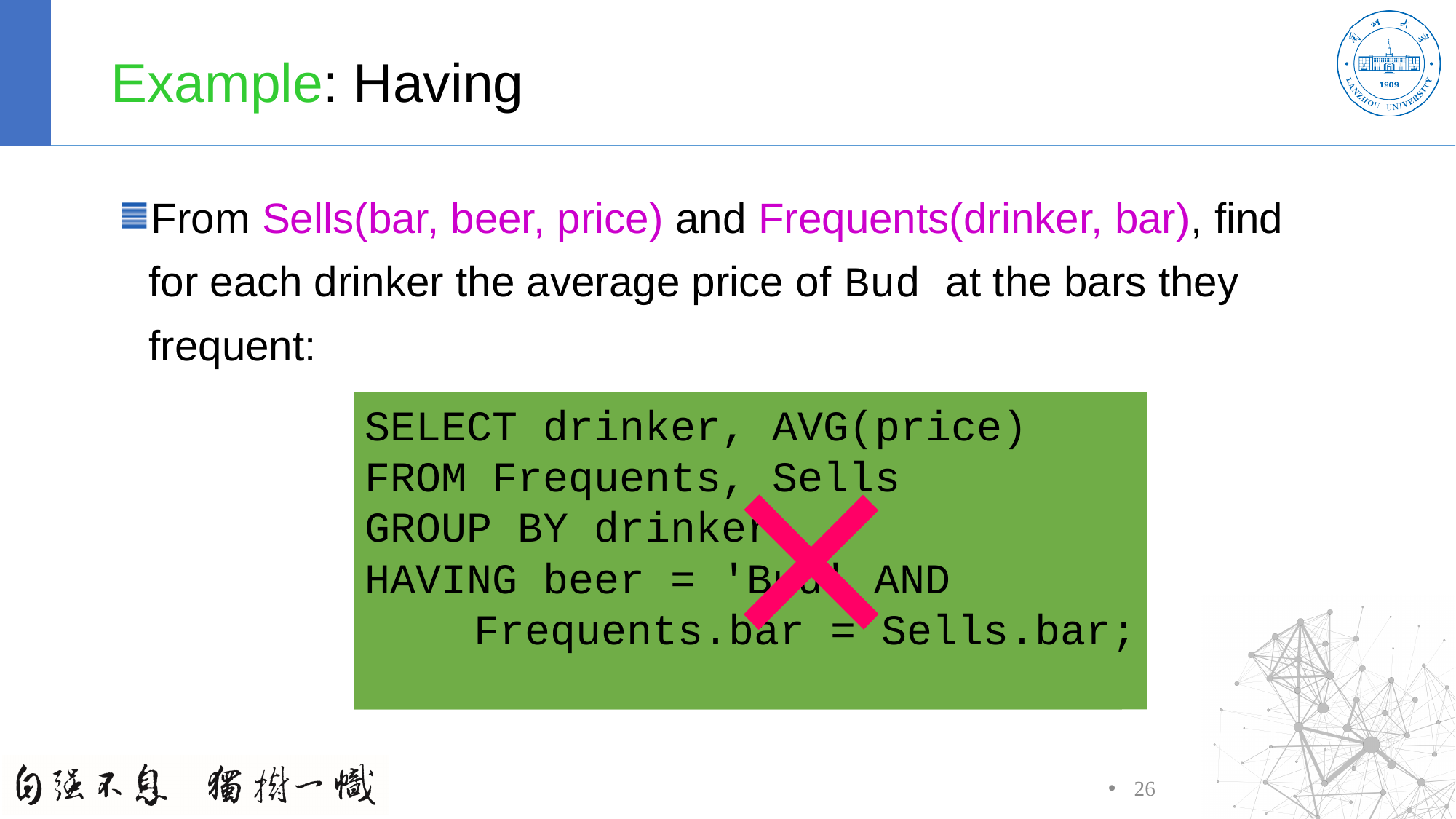

# Example: Having
From Sells(bar, beer, price) and Frequents(drinker, bar), find for each drinker the average price of Bud at the bars they frequent:

×
SELECT drinker, AVG(price)
FROM Frequents, Sells
WHERE beer = 'Bud' AND
	Frequents.bar = Sells.bar
GROUP BY drinker;

SELECT drinker, AVG(price)
FROM Frequents, Sells
GROUP BY drinker
HAVING beer = 'Bud' AND
	Frequents.bar = Sells.bar;

26